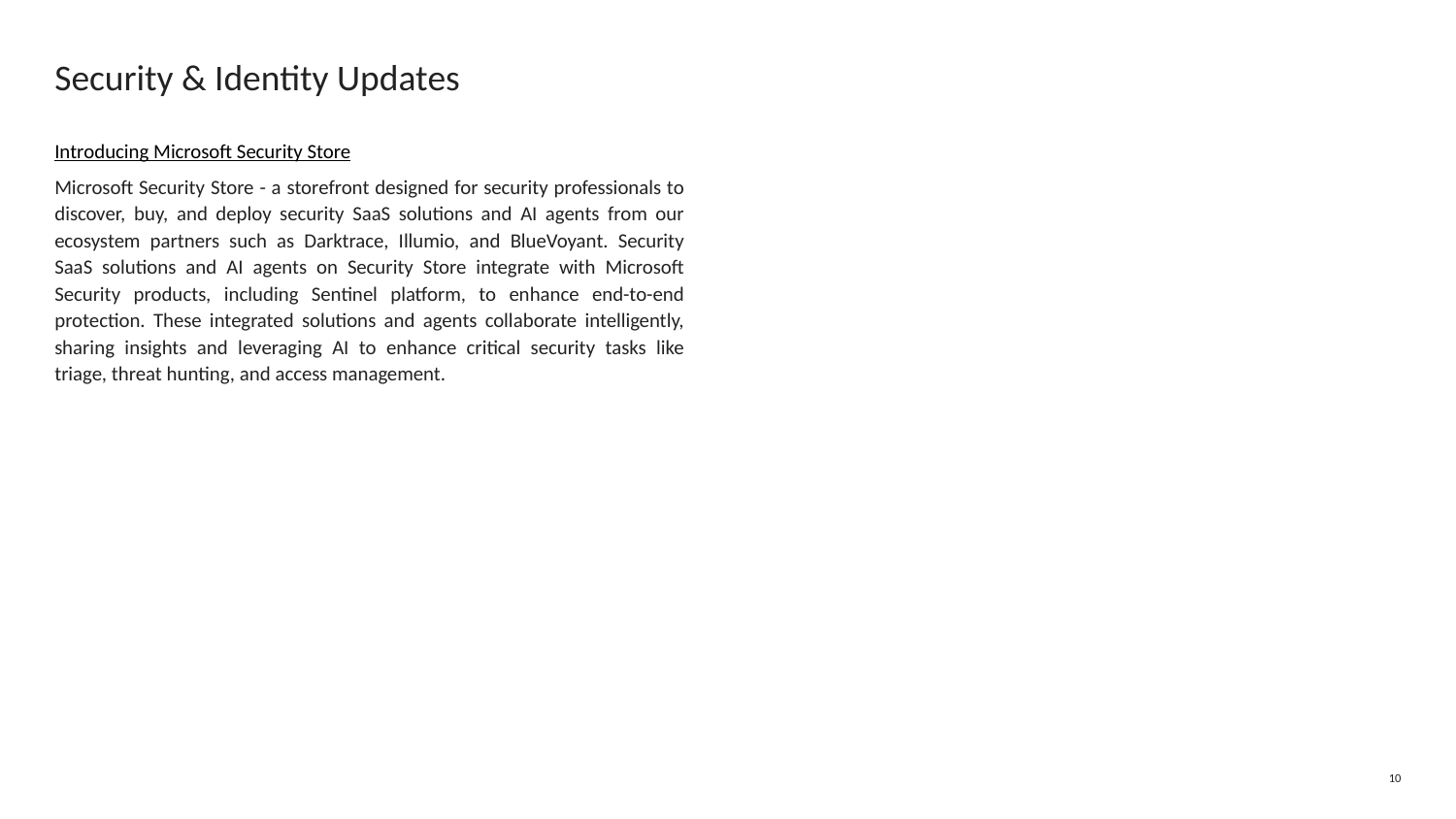

# Security & Identity Updates
Introducing Microsoft Security Store
Microsoft Security Store - a storefront designed for security professionals to discover, buy, and deploy security SaaS solutions and AI agents from our ecosystem partners such as Darktrace, Illumio, and BlueVoyant. Security SaaS solutions and AI agents on Security Store integrate with Microsoft Security products, including Sentinel platform, to enhance end-to-end protection. These integrated solutions and agents collaborate intelligently, sharing insights and leveraging AI to enhance critical security tasks like triage, threat hunting, and access management.